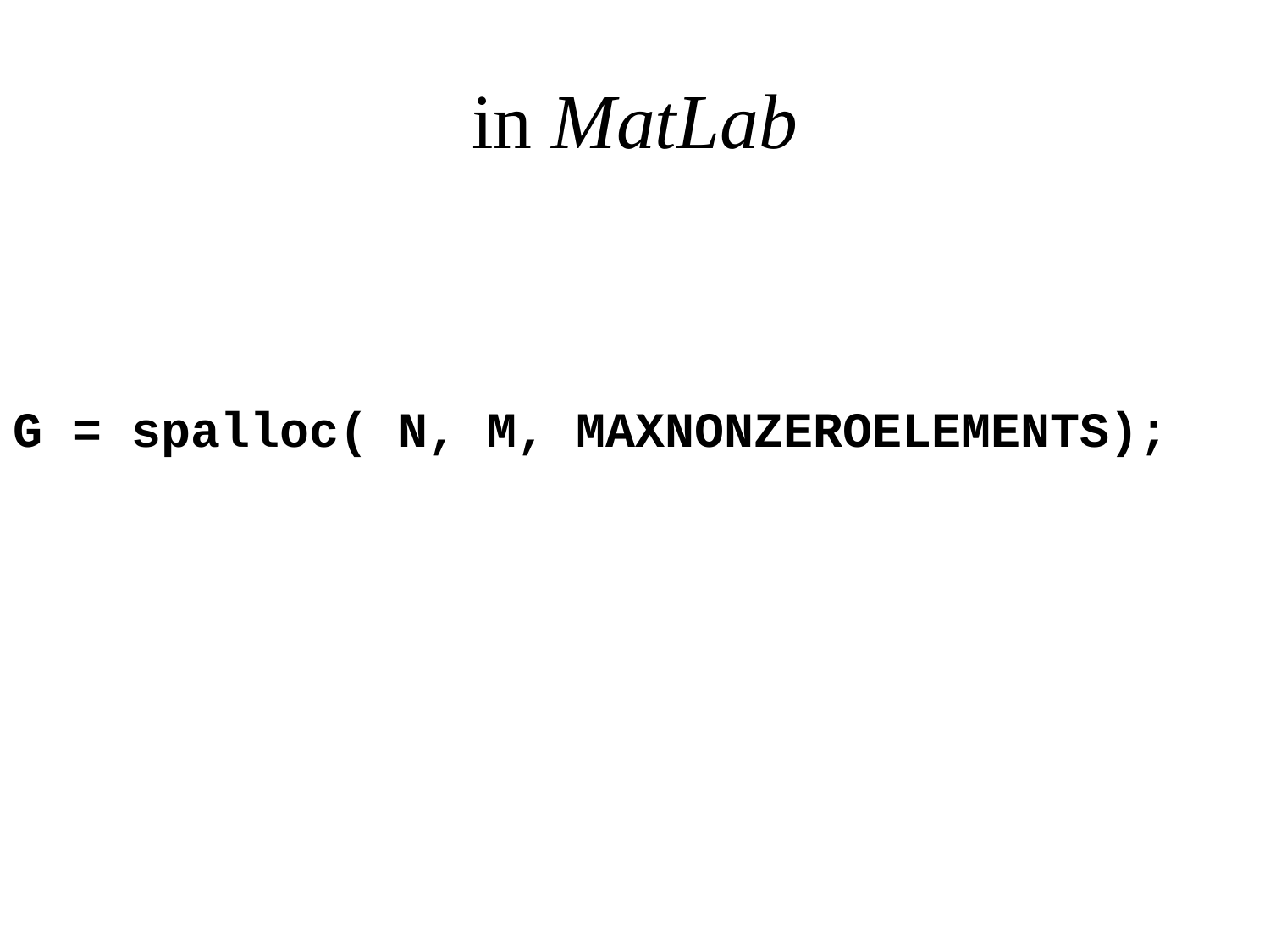

# in MatLab
G = spalloc( N, M, MAXNONZEROELEMENTS);